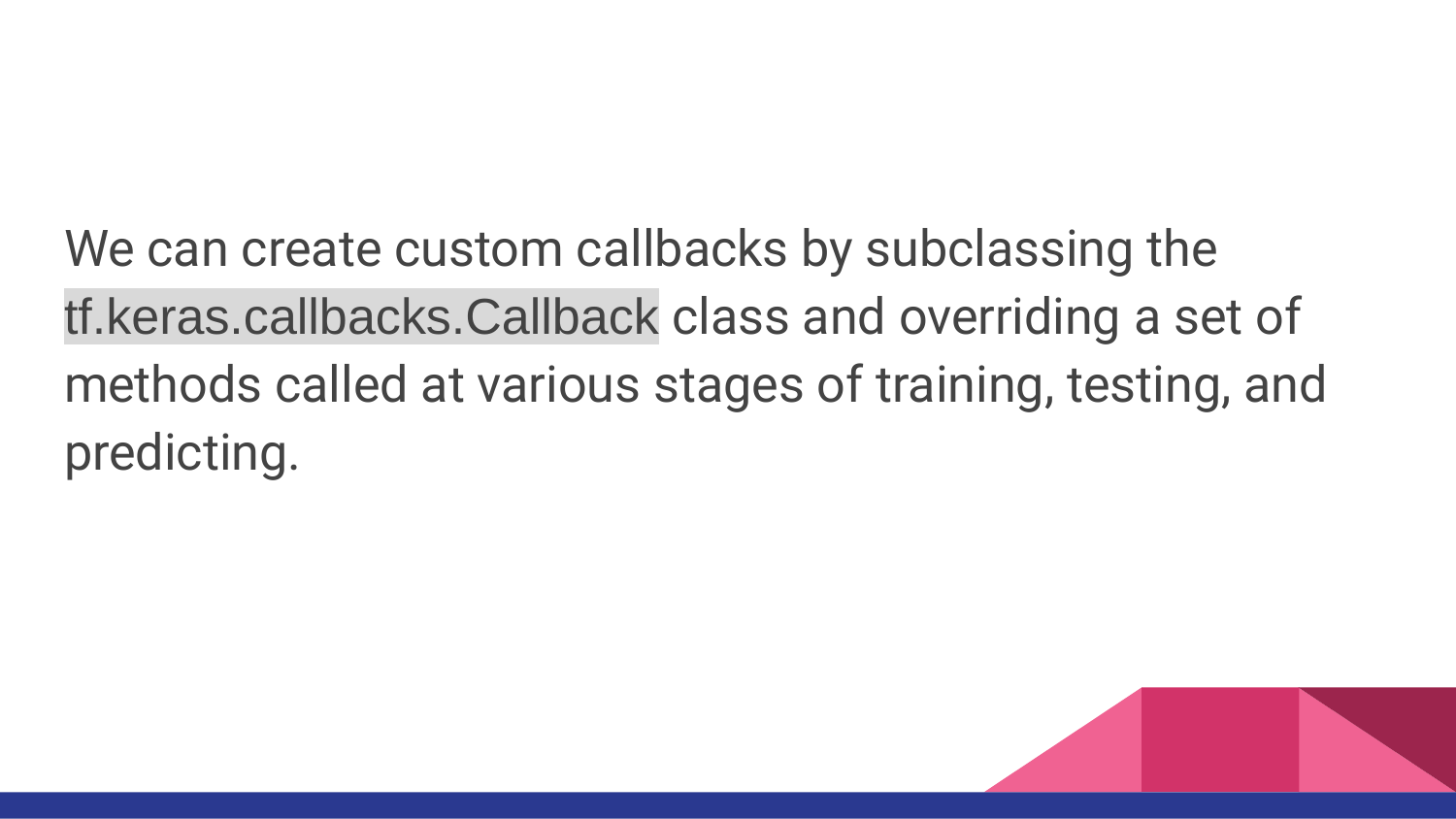

#
We can create custom callbacks by subclassing the tf.keras.callbacks.Callback class and overriding a set of methods called at various stages of training, testing, and predicting.